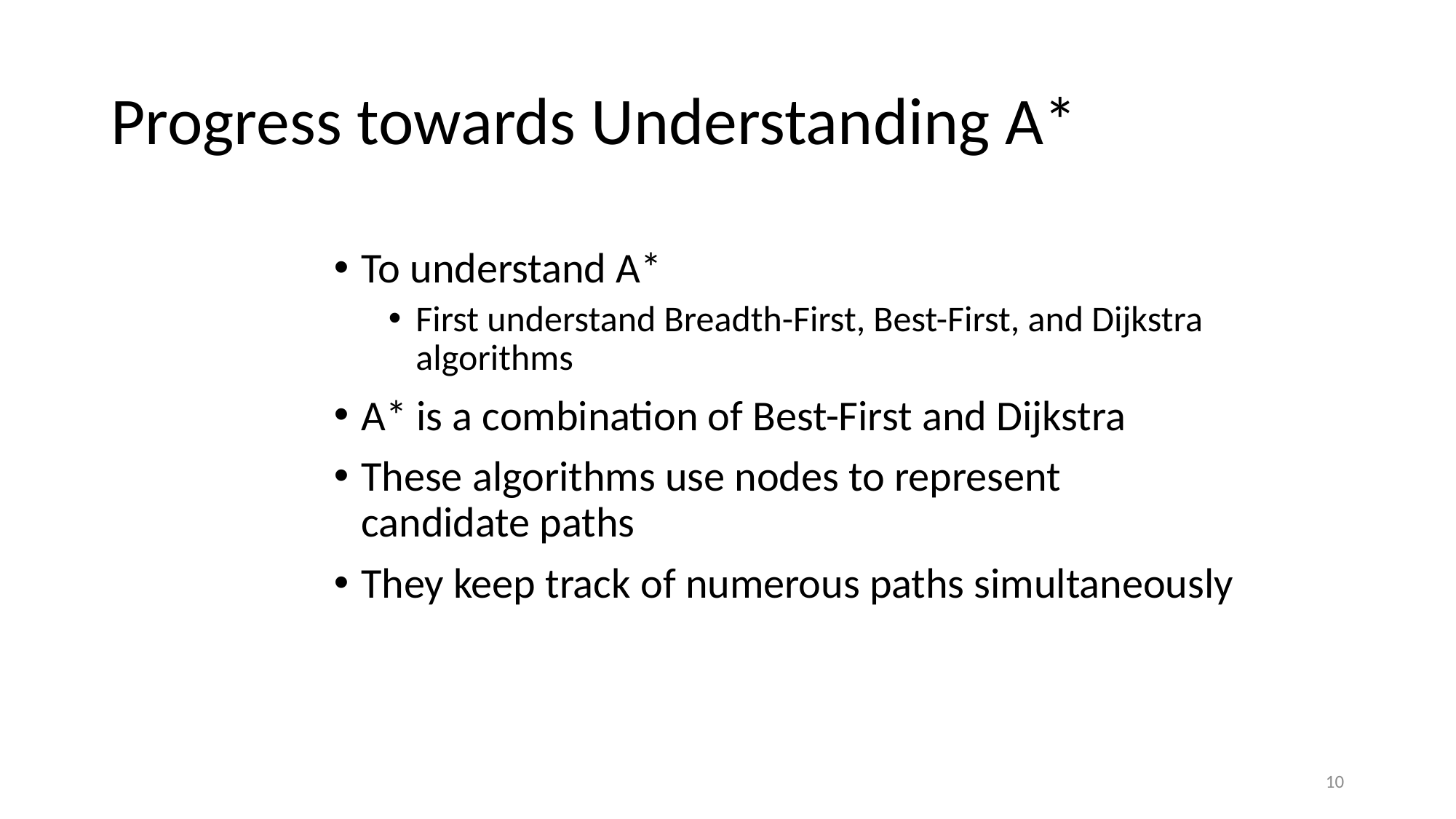

# Progress towards Understanding A*
To understand A*
First understand Breadth-First, Best-First, and Dijkstra algorithms
A* is a combination of Best-First and Dijkstra
These algorithms use nodes to represent candidate paths
They keep track of numerous paths simultaneously

10